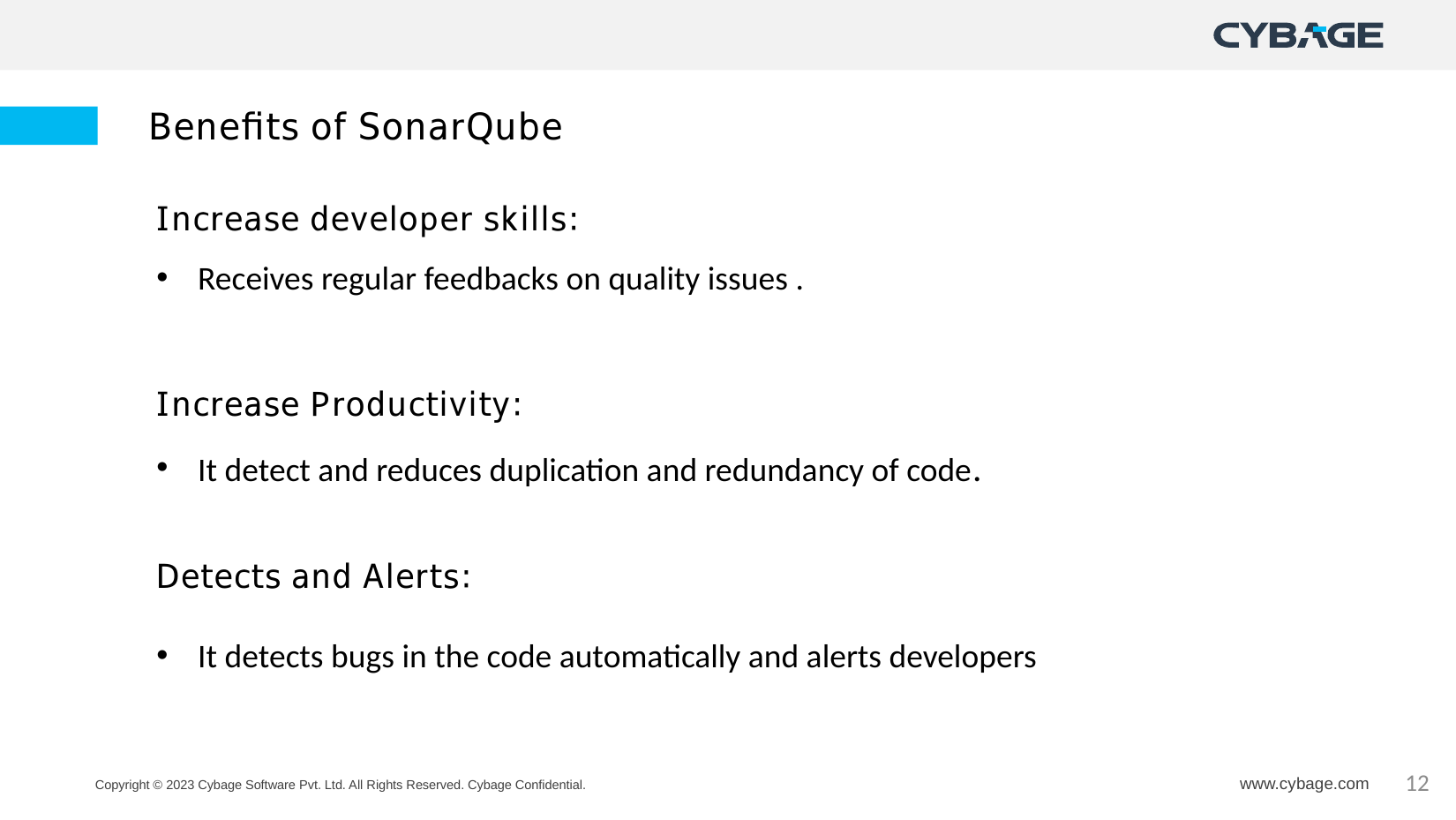

Benefits of SonarQube

Increase developer skills:
Receives regular feedbacks on quality issues .

Increase Productivity:
It detect and reduces duplication and redundancy of code.

Detects and Alerts:

It detects bugs in the code automatically and alerts developers

12